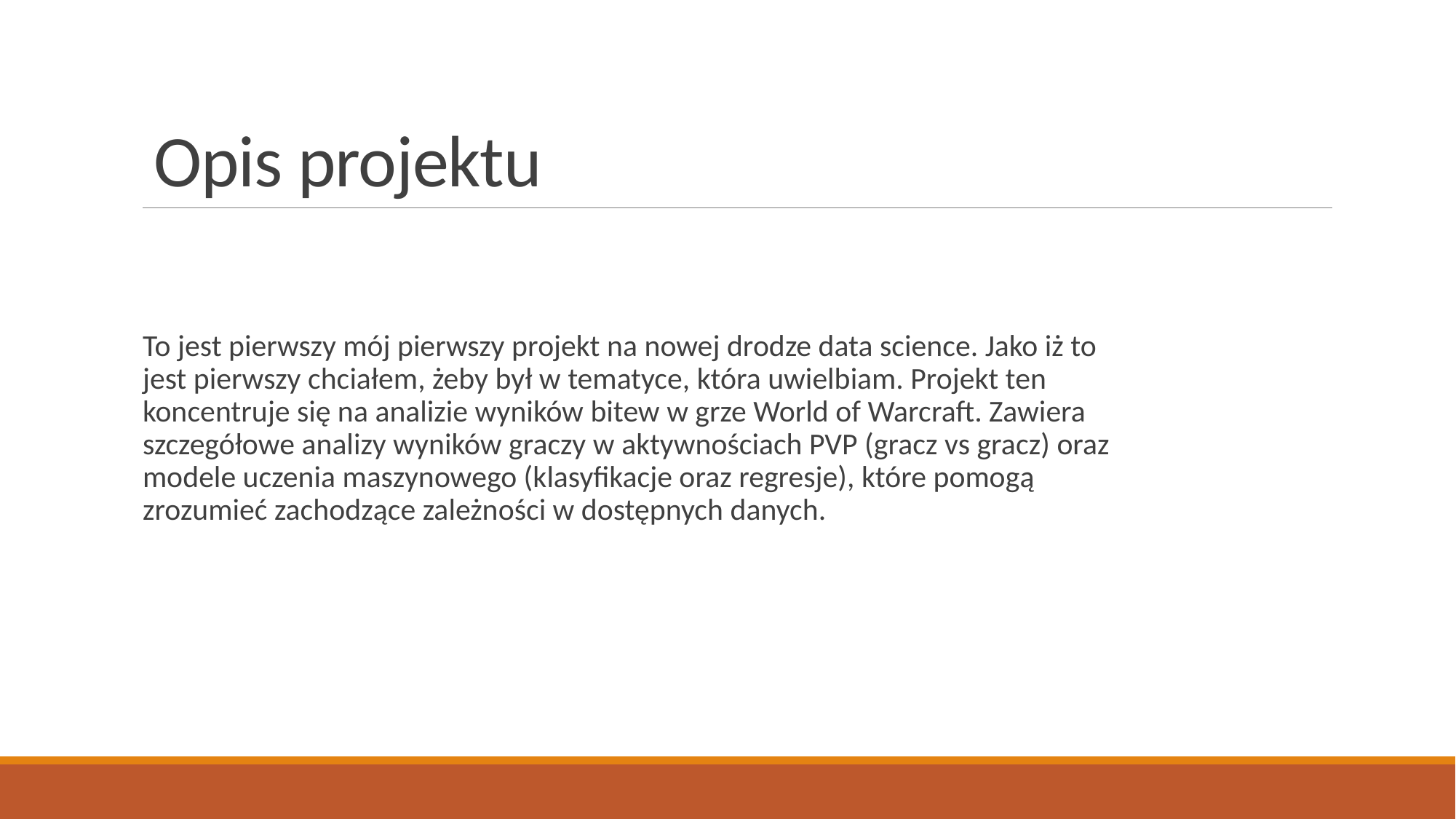

# Opis projektu
To jest pierwszy mój pierwszy projekt na nowej drodze data science. Jako iż to jest pierwszy chciałem, żeby był w tematyce, która uwielbiam. Projekt ten koncentruje się na analizie wyników bitew w grze World of Warcraft. Zawiera szczegółowe analizy wyników graczy w aktywnościach PVP (gracz vs gracz) oraz modele uczenia maszynowego (klasyfikacje oraz regresje), które pomogą zrozumieć zachodzące zależności w dostępnych danych.